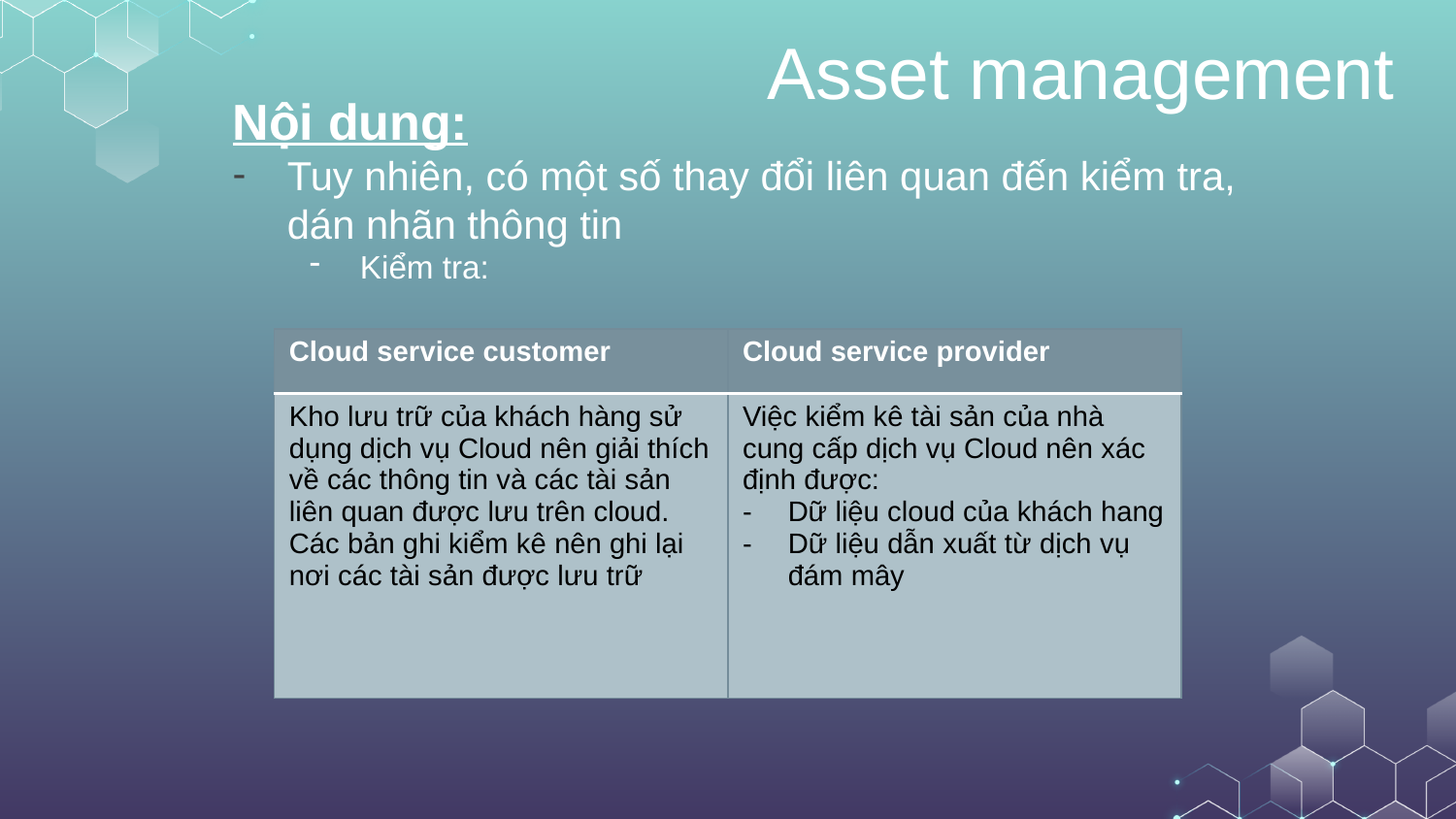

# Asset management
Nội dung:
Tuy nhiên, có một số thay đổi liên quan đến kiểm tra, dán nhãn thông tin
Kiểm tra:

| Cloud service customer | Cloud service provider |
| --- | --- |
| Kho lưu trữ của khách hàng sử dụng dịch vụ Cloud nên giải thích về các thông tin và các tài sản liên quan được lưu trên cloud. Các bản ghi kiểm kê nên ghi lại nơi các tài sản được lưu trữ | Việc kiểm kê tài sản của nhà cung cấp dịch vụ Cloud nên xác định được: Dữ liệu cloud của khách hang Dữ liệu dẫn xuất từ ​​dịch vụ đám mây |